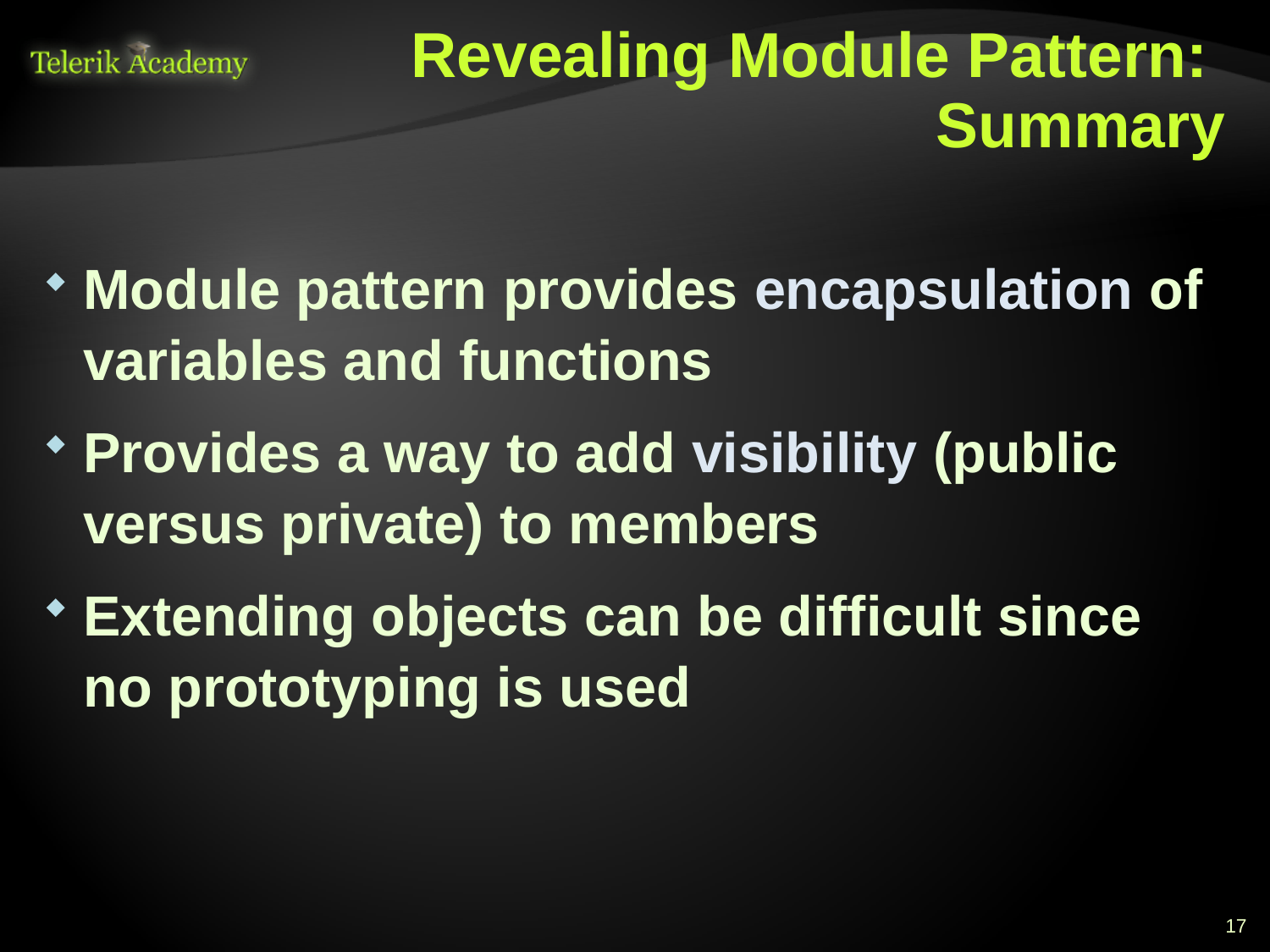

# Revealing Module Pattern: Summary
Module pattern provides encapsulation of variables and functions
Provides a way to add visibility (public versus private) to members
Extending objects can be difficult since no prototyping is used
17